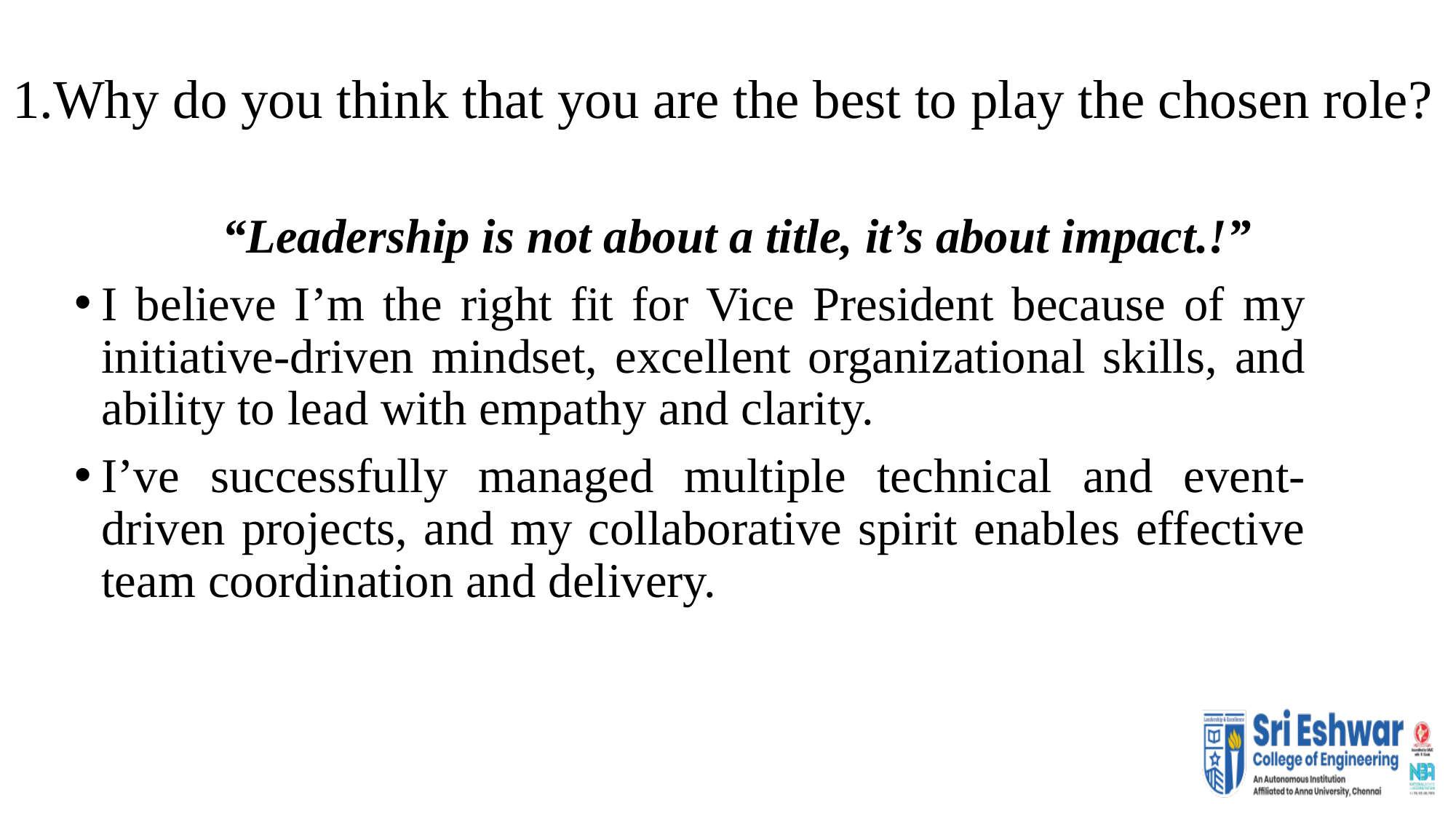

# 1.Why do you think that you are the best to play the chosen role?
              “Leadership is not about a title, it’s about impact.!”
I believe I’m the right fit for Vice President because of my initiative-driven mindset, excellent organizational skills, and ability to lead with empathy and clarity.
I’ve successfully managed multiple technical and event-driven projects, and my collaborative spirit enables effective team coordination and delivery.